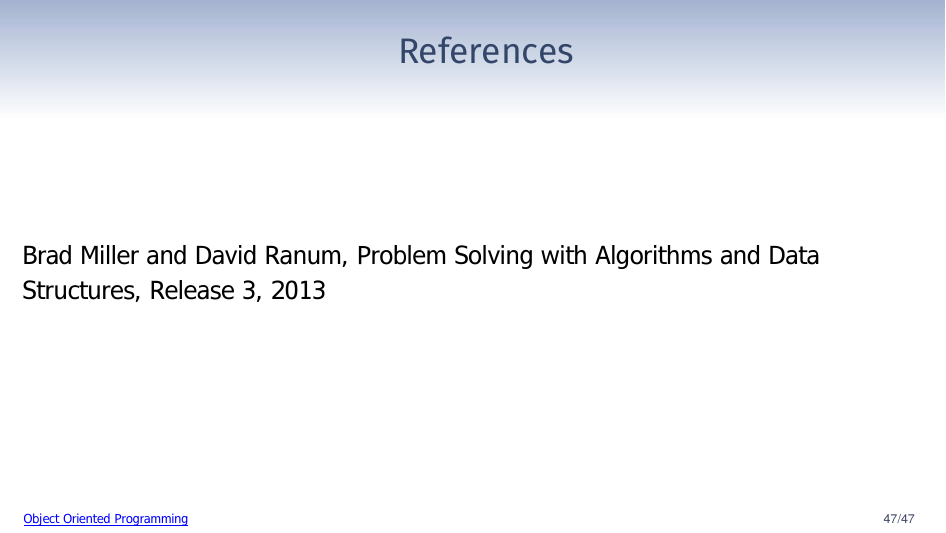

# References
Brad Miller and David Ranum, Problem Solving with Algorithms and Data Structures, Release 3, 2013
Object Oriented Programming
47/47